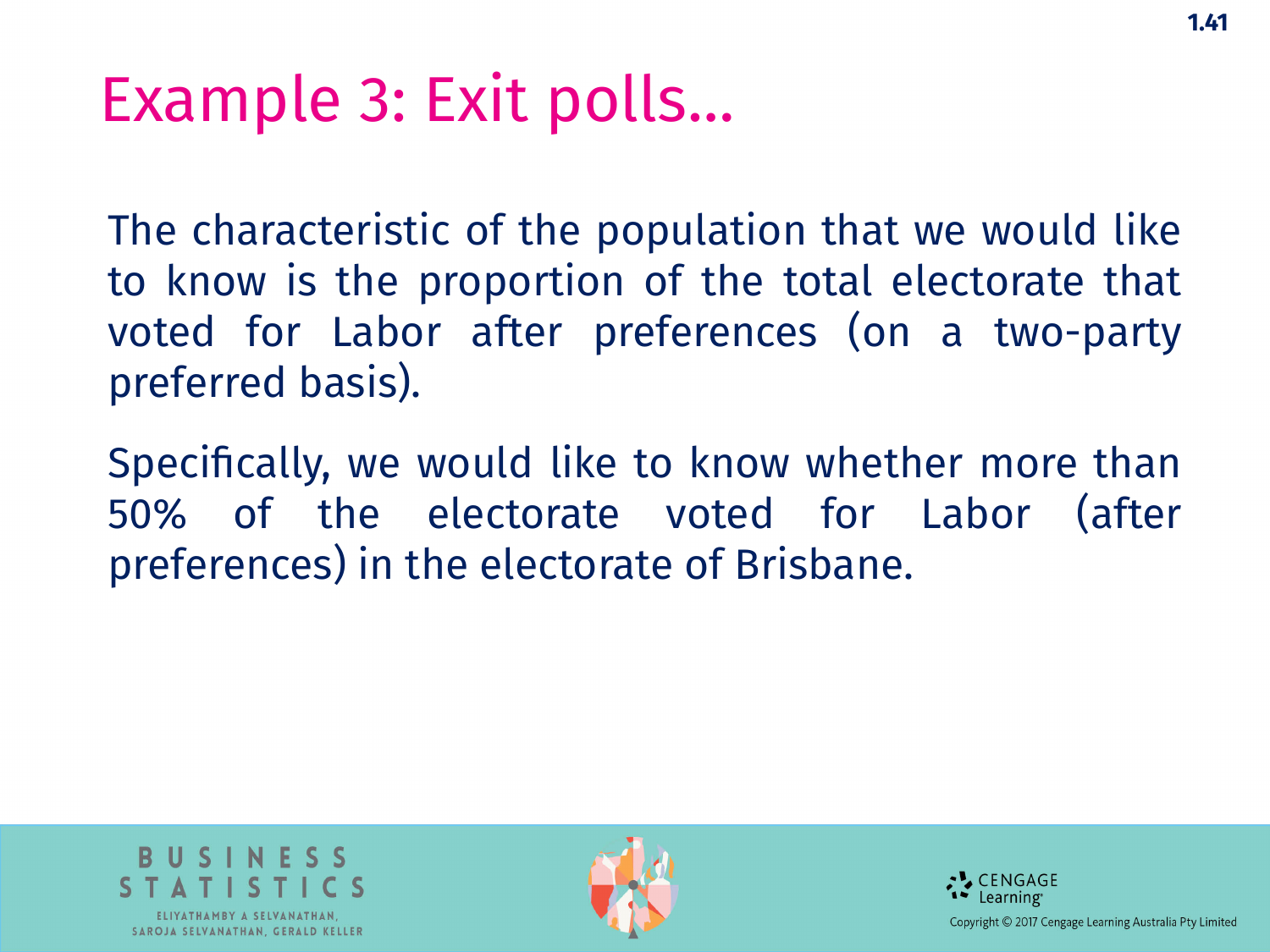

1.41
# Example 3: Exit polls…
The characteristic of the population that we would like to know is the proportion of the total electorate that voted for Labor after preferences (on a two-party preferred basis).
Specifically, we would like to know whether more than 50% of the electorate voted for Labor (after preferences) in the electorate of Brisbane.